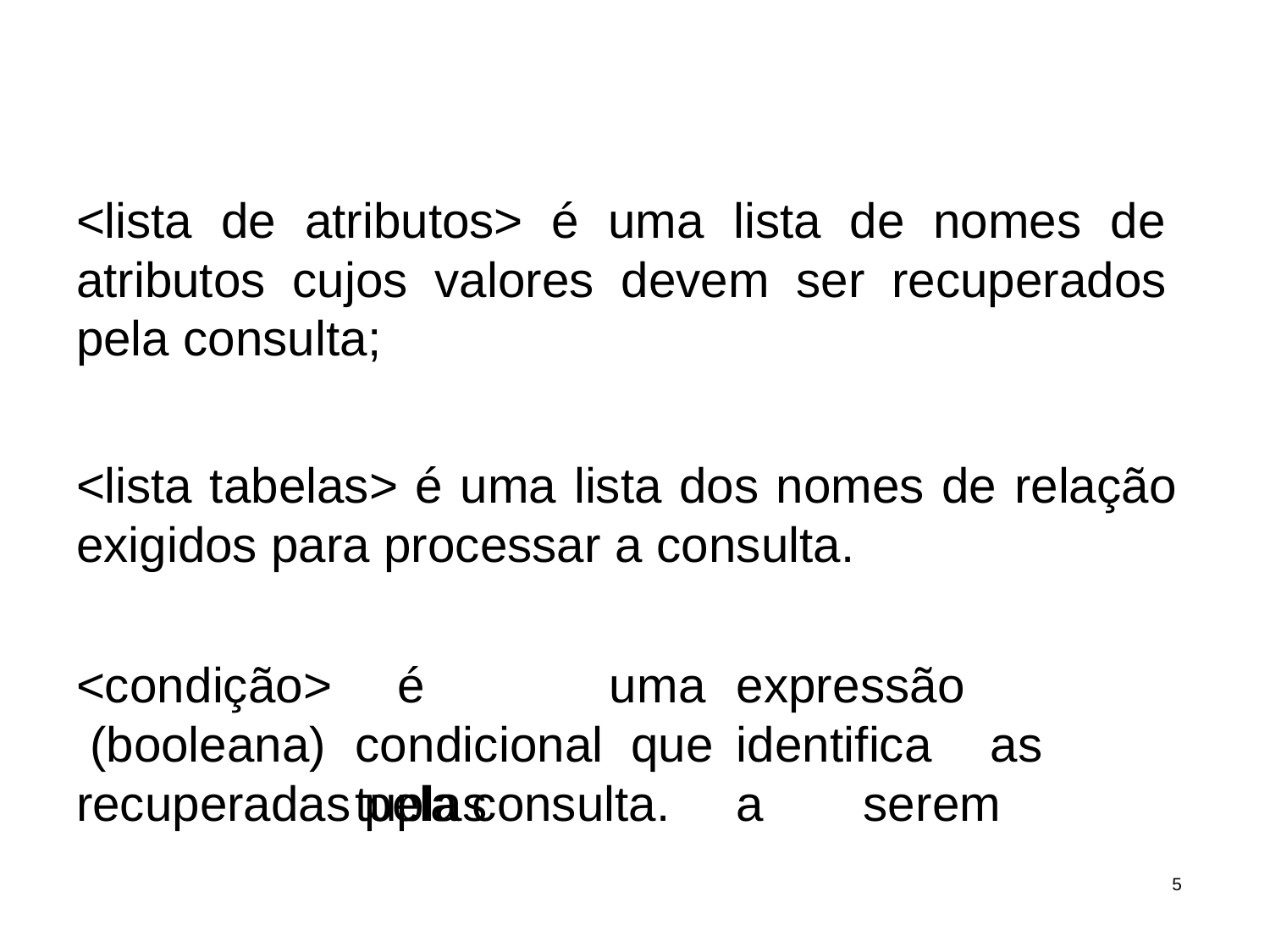

# SELECT – estrutura
<lista de atributos> é uma lista de nomes de  atributos cujos valores devem ser recuperados  pela consulta;

<lista tabelas> é uma lista dos nomes de relação  exigidos para processar a consulta.
<condição>  (booleana)
é		uma	expressão	condicional  que	identifica	as	tuplas		a	serem
recuperadas pela consulta.
5